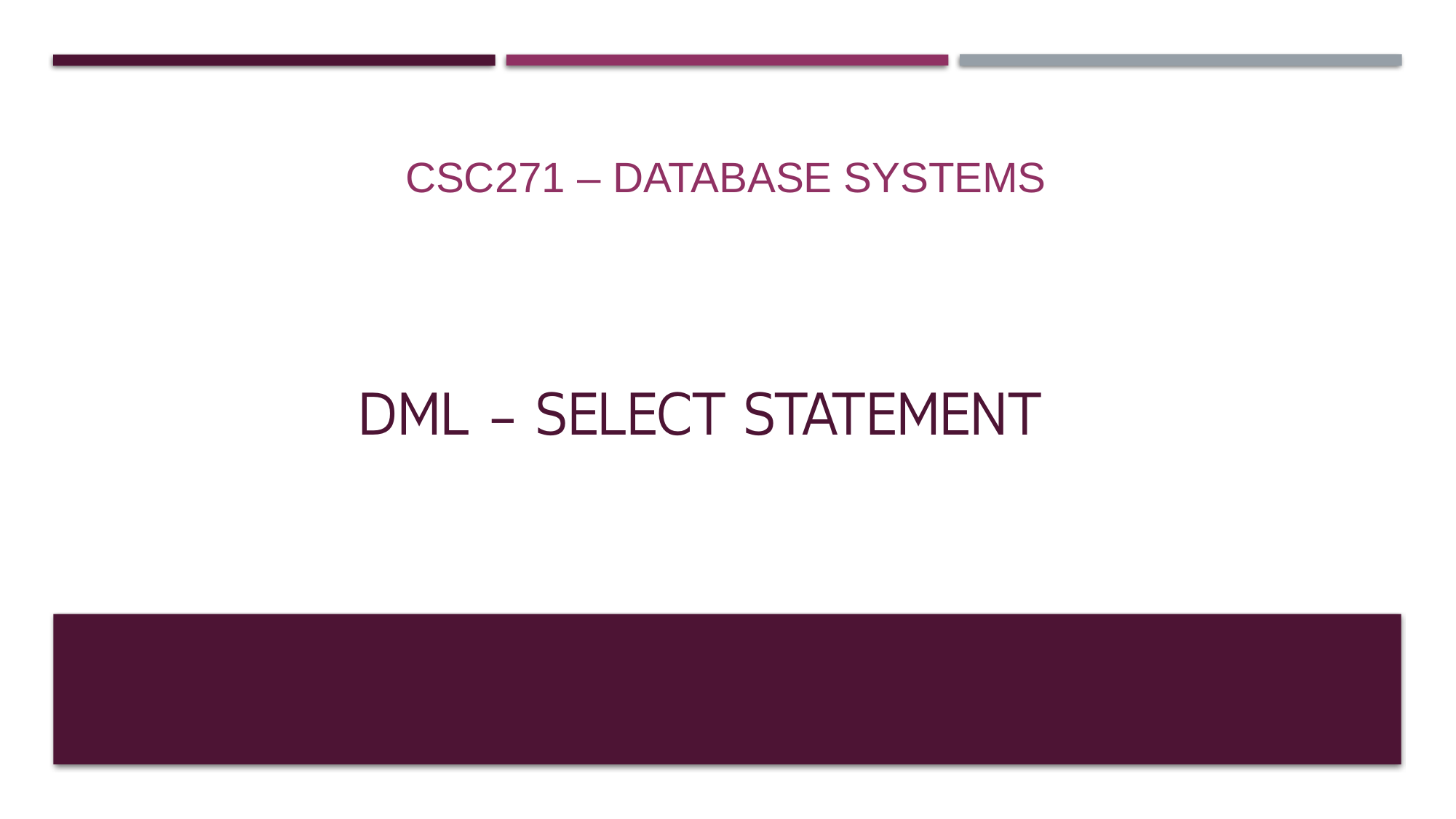

CSC271 – DATABASE SYSTEMS
# Dml – select statement